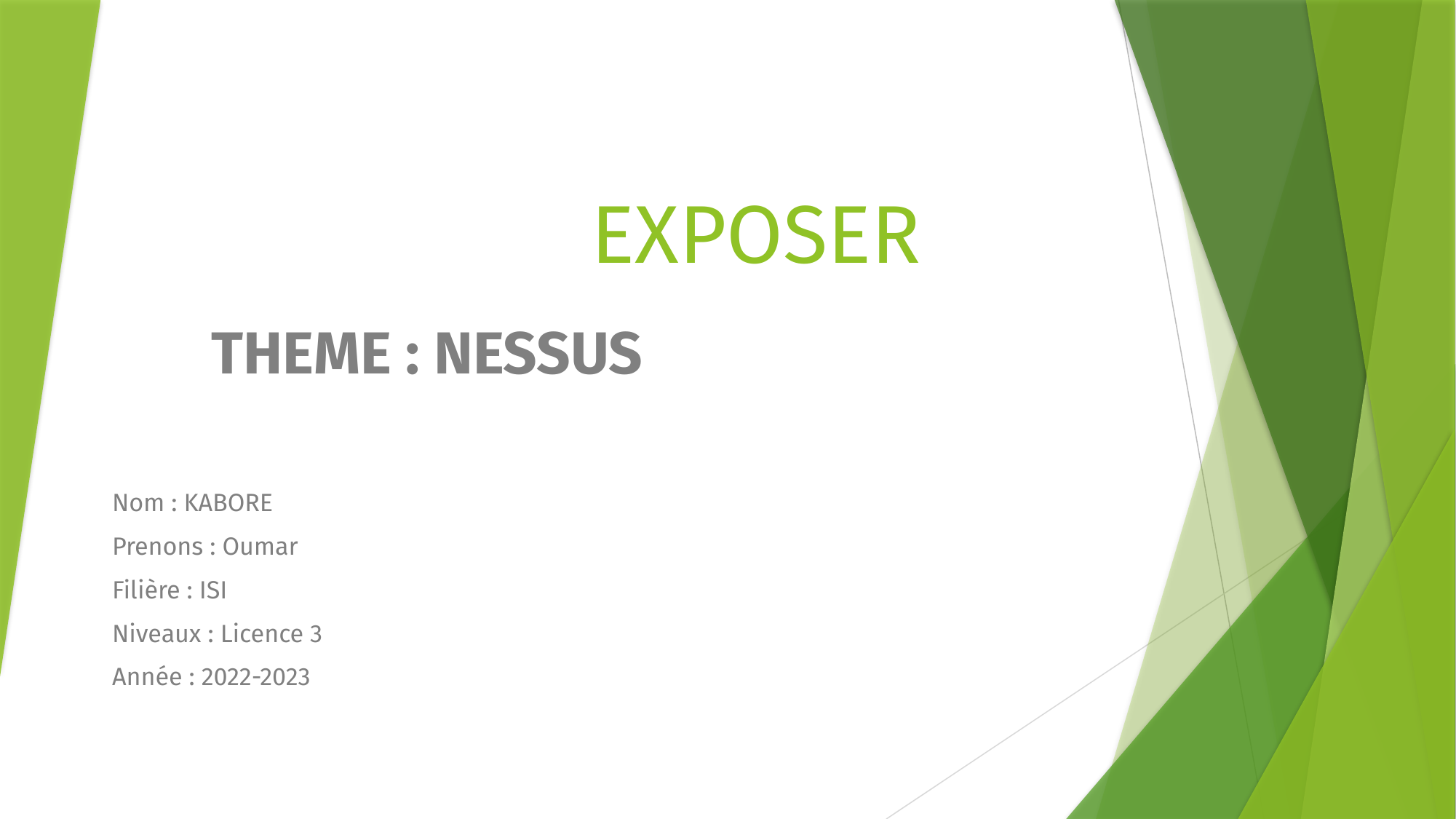

# EXPOSER
	THEME : NESSUS

Nom : KABORE
Prenons : Oumar
Filière : ISI
Niveaux : Licence 3
Année : 2022-2023